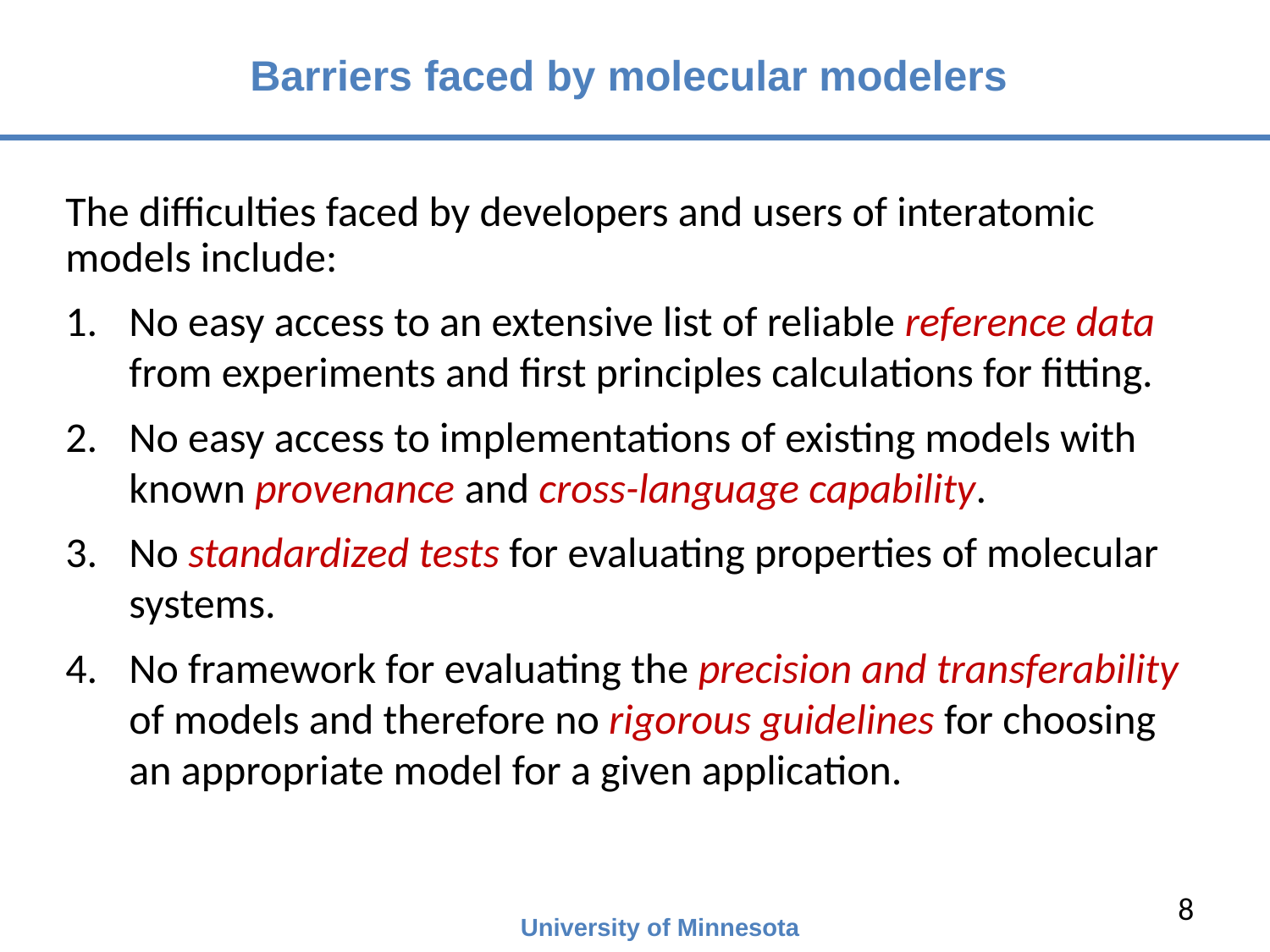

# Barriers faced by molecular modelers

The difficulties faced by developers and users of interatomic
models include:
No easy access to an extensive list of reliable reference data from experiments and first principles calculations for fitting.
No easy access to implementations of existing models with known provenance and cross-language capability.
No standardized tests for evaluating properties of molecular systems.
No framework for evaluating the precision and transferability of models and therefore no rigorous guidelines for choosing an appropriate model for a given application.
8
University of Minnesota